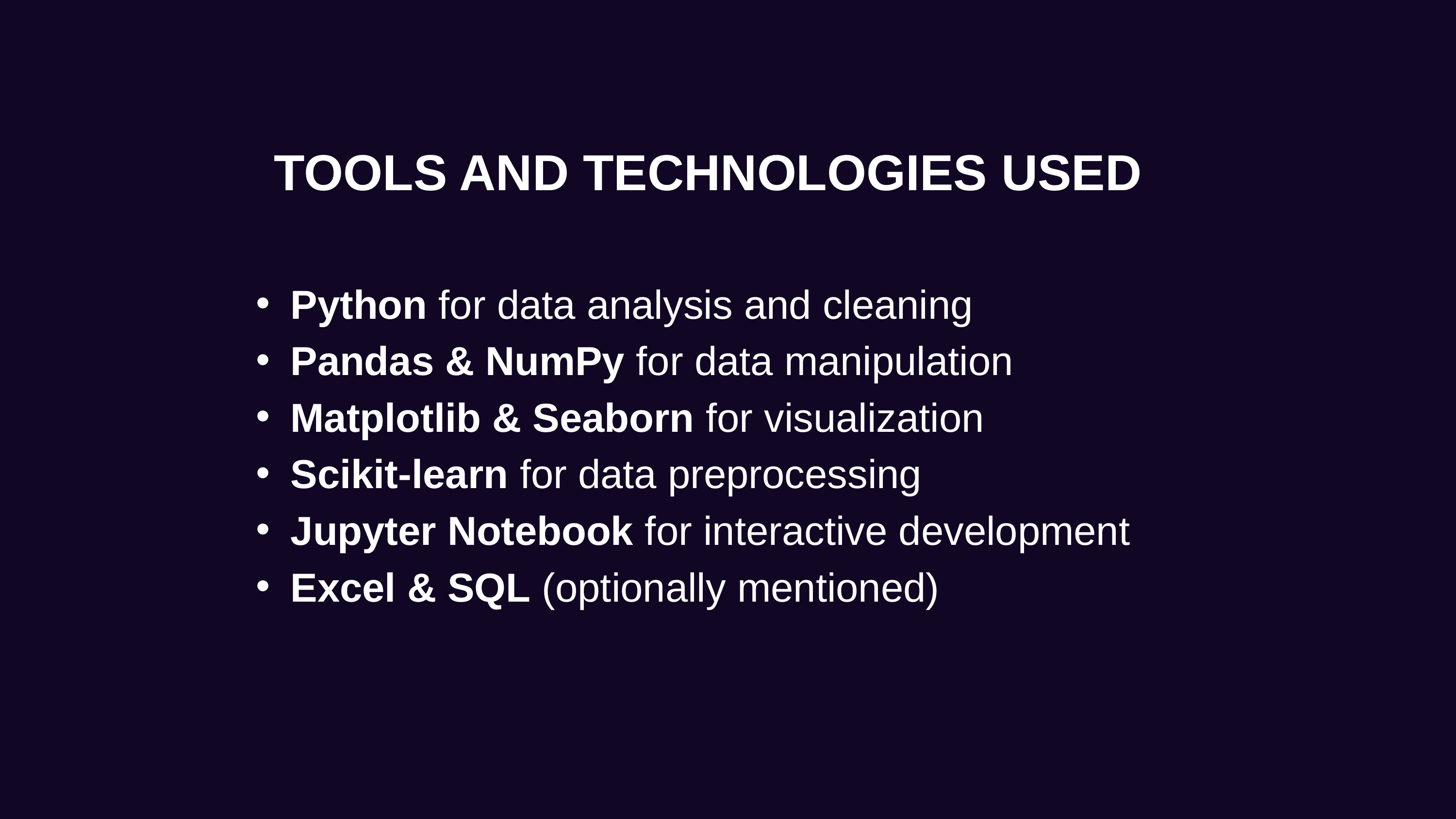

TOOLS AND TECHNOLOGIES USED
Python for data analysis and cleaning
Pandas & NumPy for data manipulation
Matplotlib & Seaborn for visualization
Scikit-learn for data preprocessing
Jupyter Notebook for interactive development
Excel & SQL (optionally mentioned)